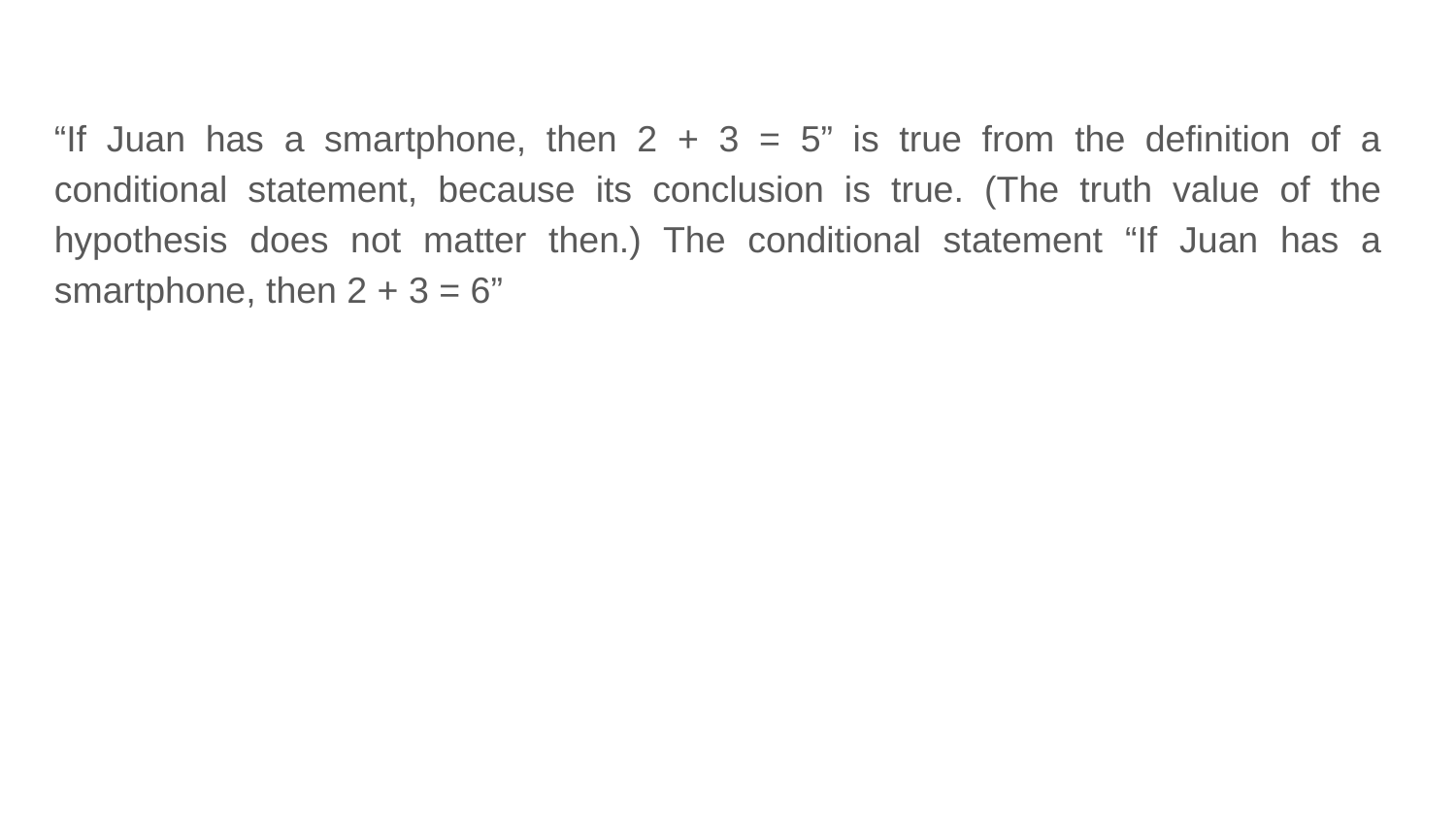

“If Juan has a smartphone, then 2 + 3 = 5” is true from the definition of a conditional statement, because its conclusion is true. (The truth value of the hypothesis does not matter then.) The conditional statement “If Juan has a smartphone, then 2 + 3 = 6”